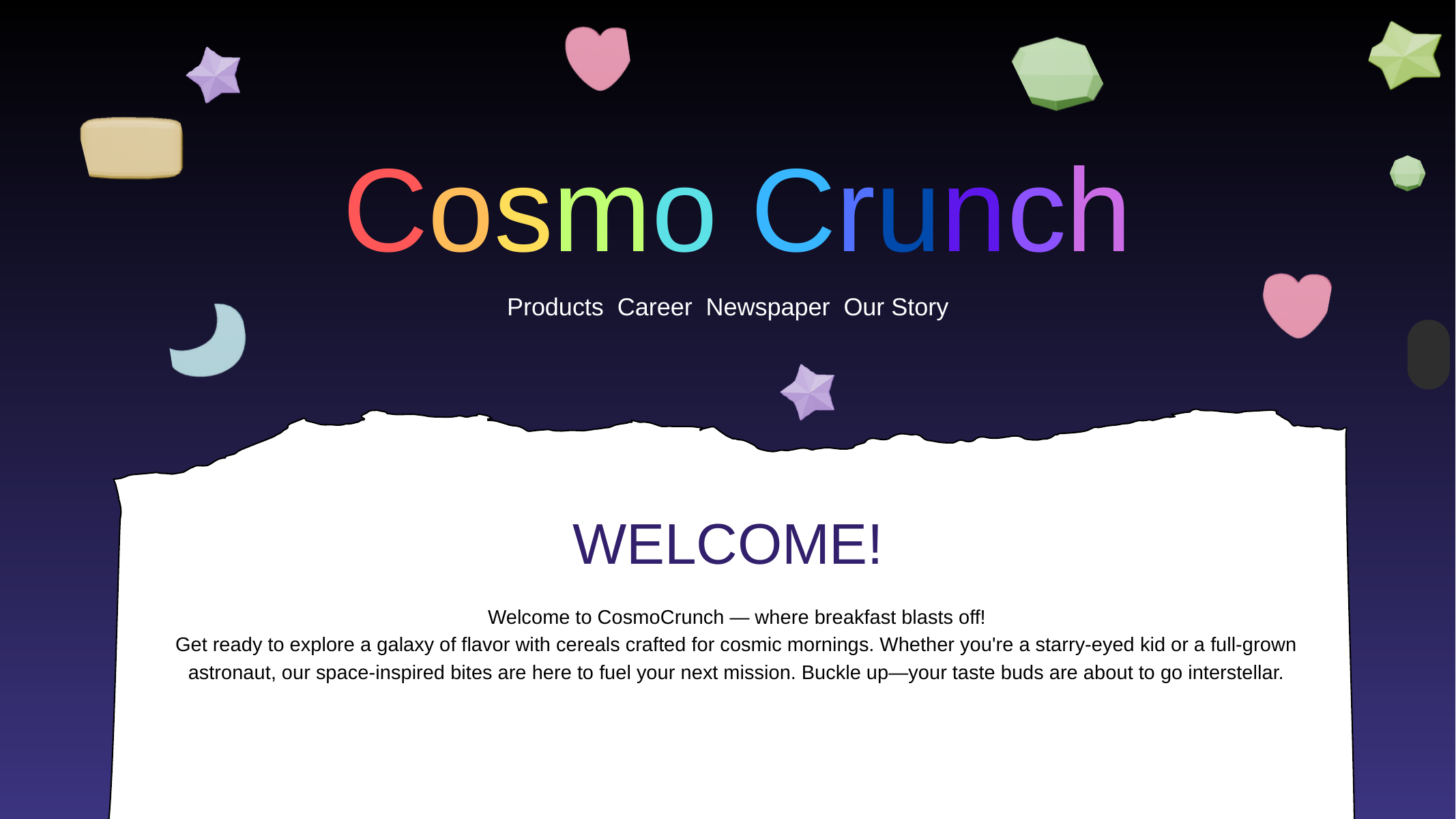

Cosmo Crunch

Products  Career  Newspaper  Our Story

WELCOME!
Welcome to CosmoCrunch — where breakfast blasts off!
Get ready to explore a galaxy of flavor with cereals crafted for cosmic mornings. Whether you're a starry-eyed kid or a full-grown astronaut, our space-inspired bites are here to fuel your next mission. Buckle up—your taste buds are about to go interstellar.